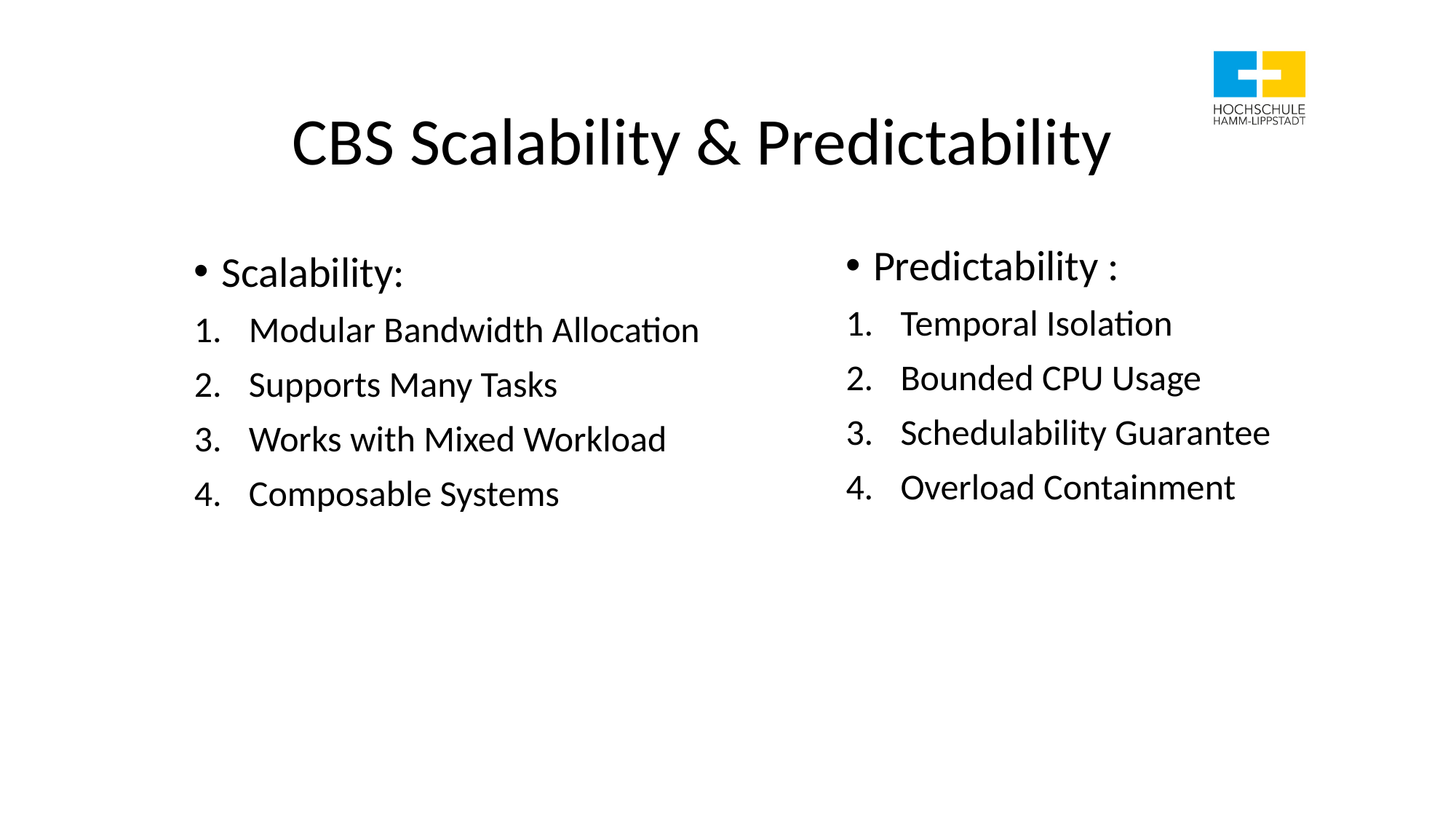

# CBS Scalability & Predictability
Predictability :
Temporal Isolation
Bounded CPU Usage
Schedulability Guarantee
Overload Containment
Scalability:
Modular Bandwidth Allocation
Supports Many Tasks
Works with Mixed Workload
Composable Systems